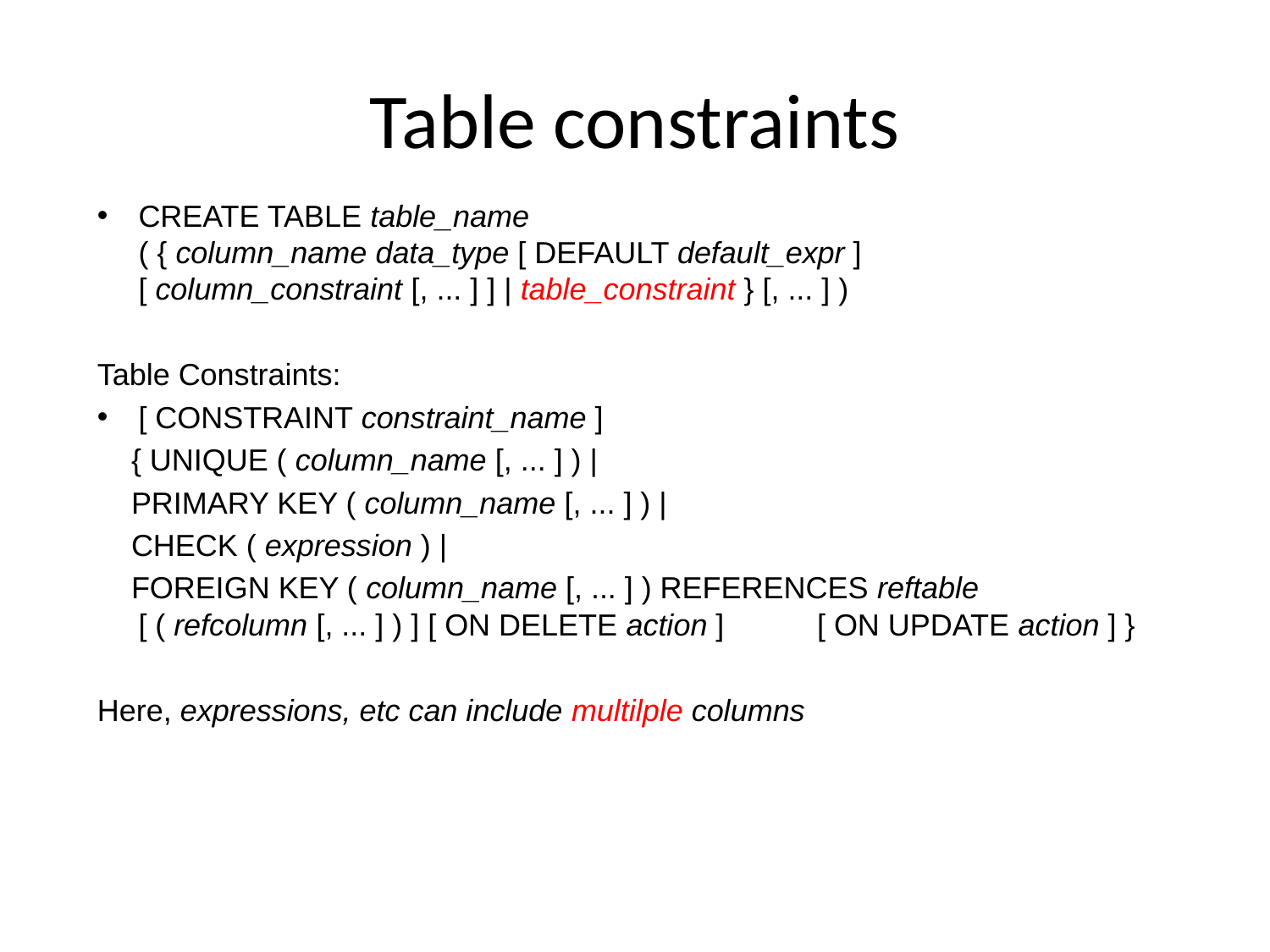

# Table constraints
CREATE TABLE table_name                                                               ( { column_name data_type [ DEFAULT default_expr ]    [ column_constraint [, ... ] ] | table_constraint } [, ... ] )

Table Constraints:
[ CONSTRAINT constraint_name ]
    { UNIQUE ( column_name [, ... ] ) |
    PRIMARY KEY ( column_name [, ... ] ) |
    CHECK ( expression ) |
    FOREIGN KEY ( column_name [, ... ] ) REFERENCES reftable [ ( refcolumn [, ... ] ) ] [ ON DELETE action ]           [ ON UPDATE action ] }

Here, expressions, etc can include multilple columns